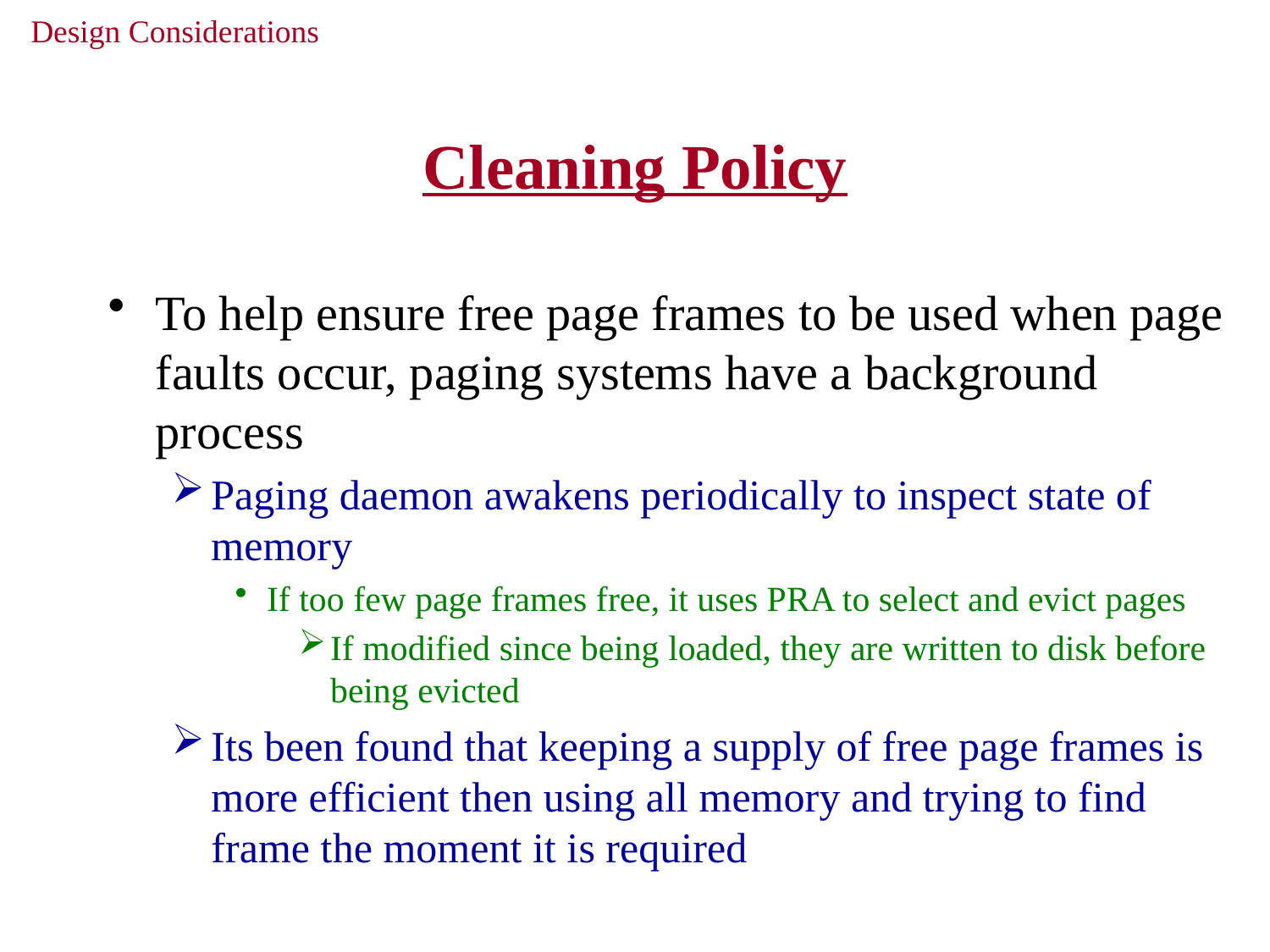

Design Considerations
# Cleaning Policy
To help ensure free page frames to be used when page faults occur, paging systems have a background process
Paging daemon awakens periodically to inspect state of memory
If too few page frames free, it uses PRA to select and evict pages
If modified since being loaded, they are written to disk before being evicted
Its been found that keeping a supply of free page frames is more efficient then using all memory and trying to find frame the moment it is required